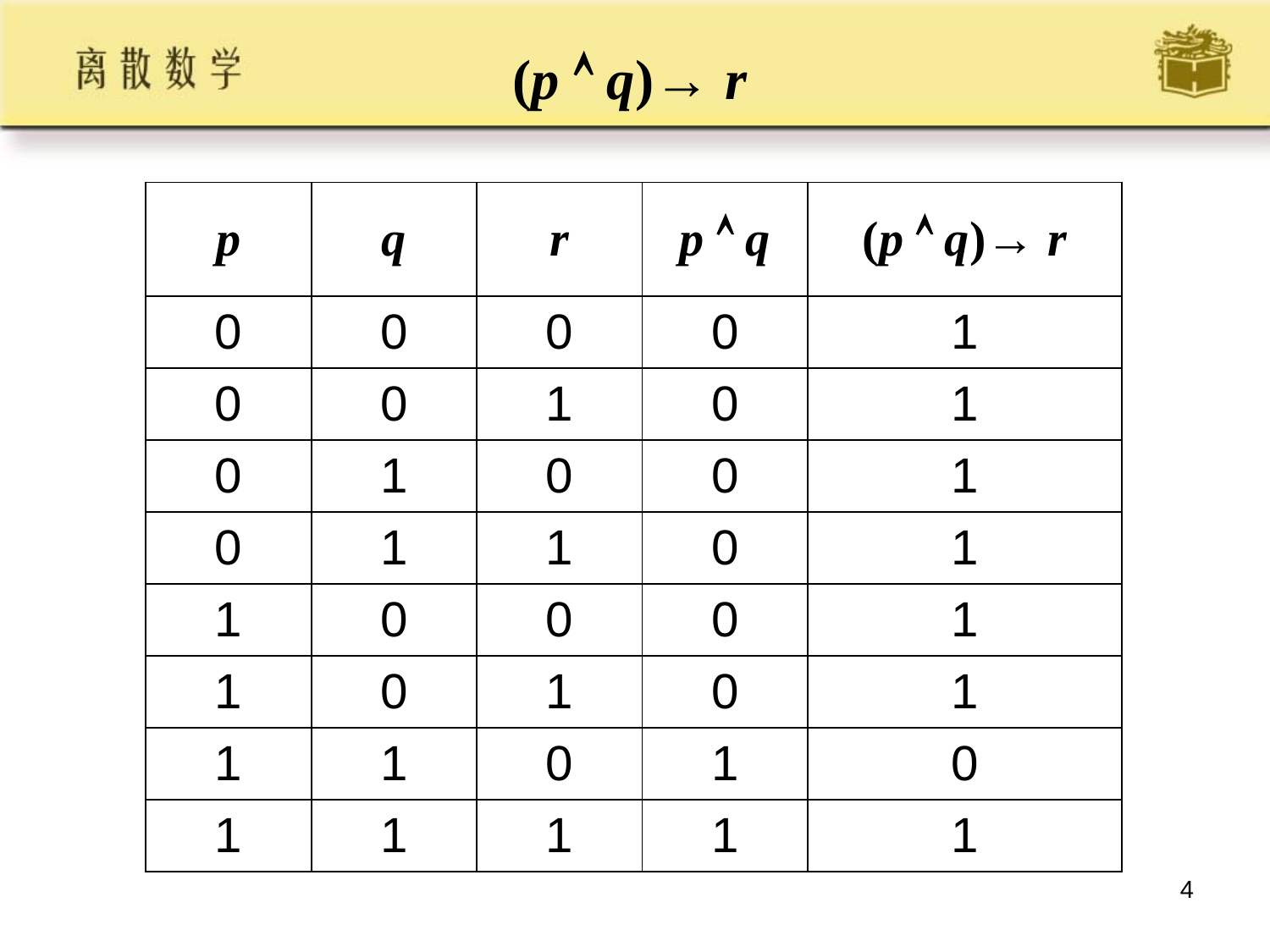

# (p ∧ q)→ r
| p | q | r | p ∧ q | (p ∧ q)→ r |
| --- | --- | --- | --- | --- |
| 0 | 0 | 0 | 0 | 1 |
| 0 | 0 | 1 | 0 | 1 |
| 0 | 1 | 0 | 0 | 1 |
| 0 | 1 | 1 | 0 | 1 |
| 1 | 0 | 0 | 0 | 1 |
| 1 | 0 | 1 | 0 | 1 |
| 1 | 1 | 0 | 1 | 0 |
| 1 | 1 | 1 | 1 | 1 |
4